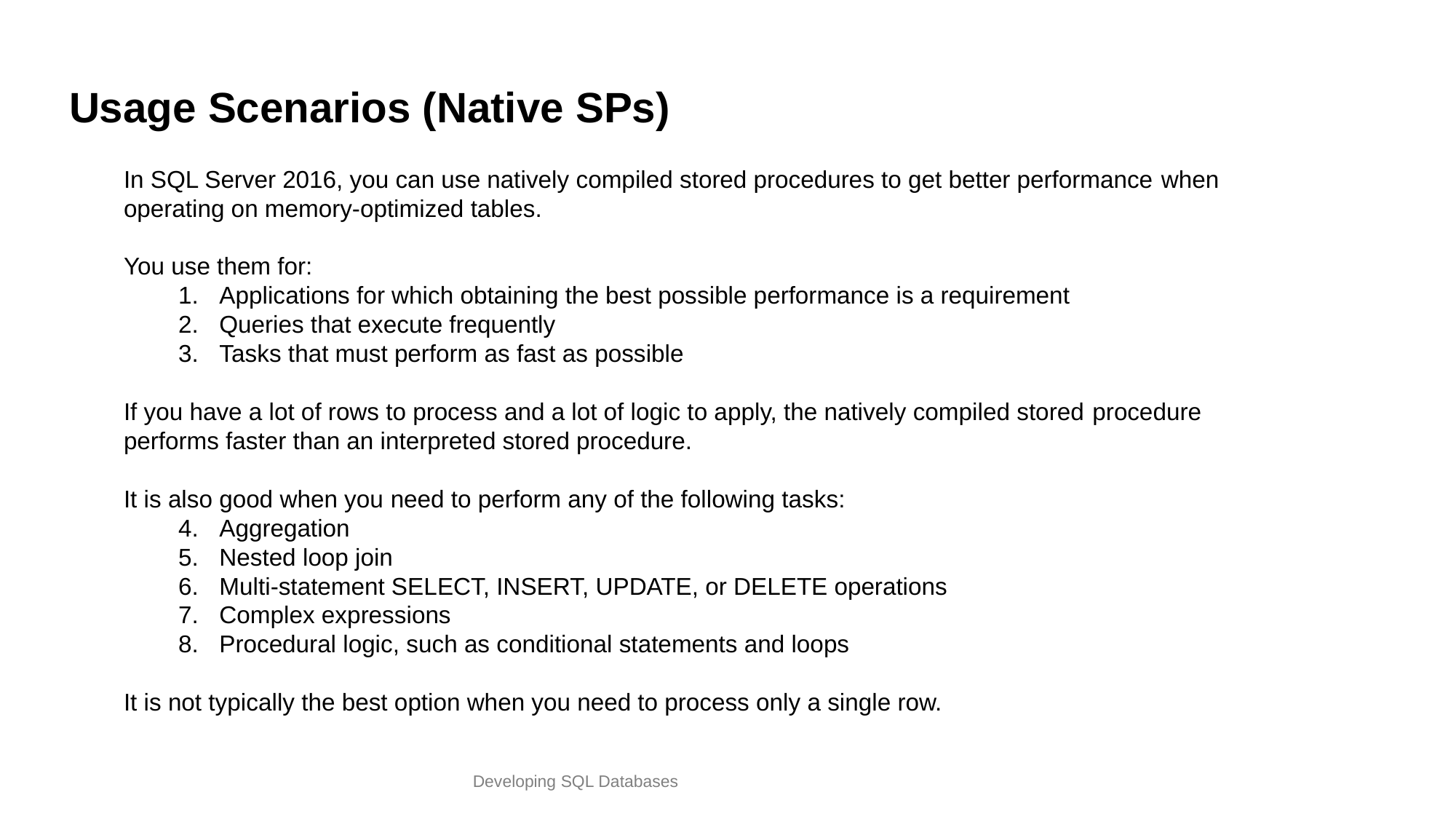

Usage Scenarios (Native SPs)

In SQL Server 2016, you can use natively compiled stored procedures to get better performance when operating on memory-optimized tables.

You use them for:
Applications for which obtaining the best possible performance is a requirement
Queries that execute frequently
Tasks that must perform as fast as possible

If you have a lot of rows to process and a lot of logic to apply, the natively compiled stored procedure performs faster than an interpreted stored procedure.

It is also good when you need to perform any of the following tasks:
Aggregation
Nested loop join
Multi-statement SELECT, INSERT, UPDATE, or DELETE operations
Complex expressions
Procedural logic, such as conditional statements and loops

It is not typically the best option when you need to process only a single row.
Developing SQL Databases